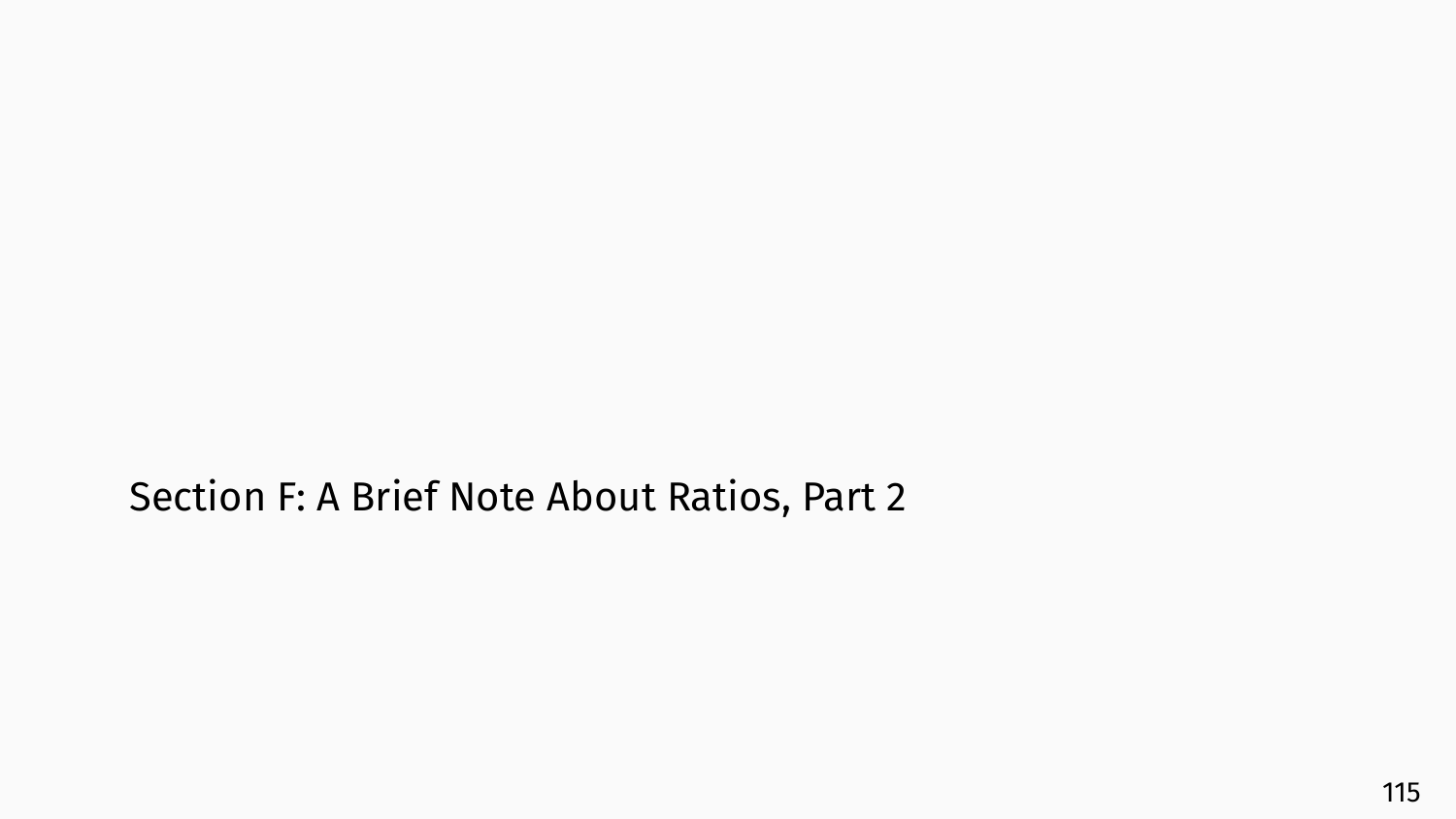

Section F: A Brief Note About Ratios, Part 2
115